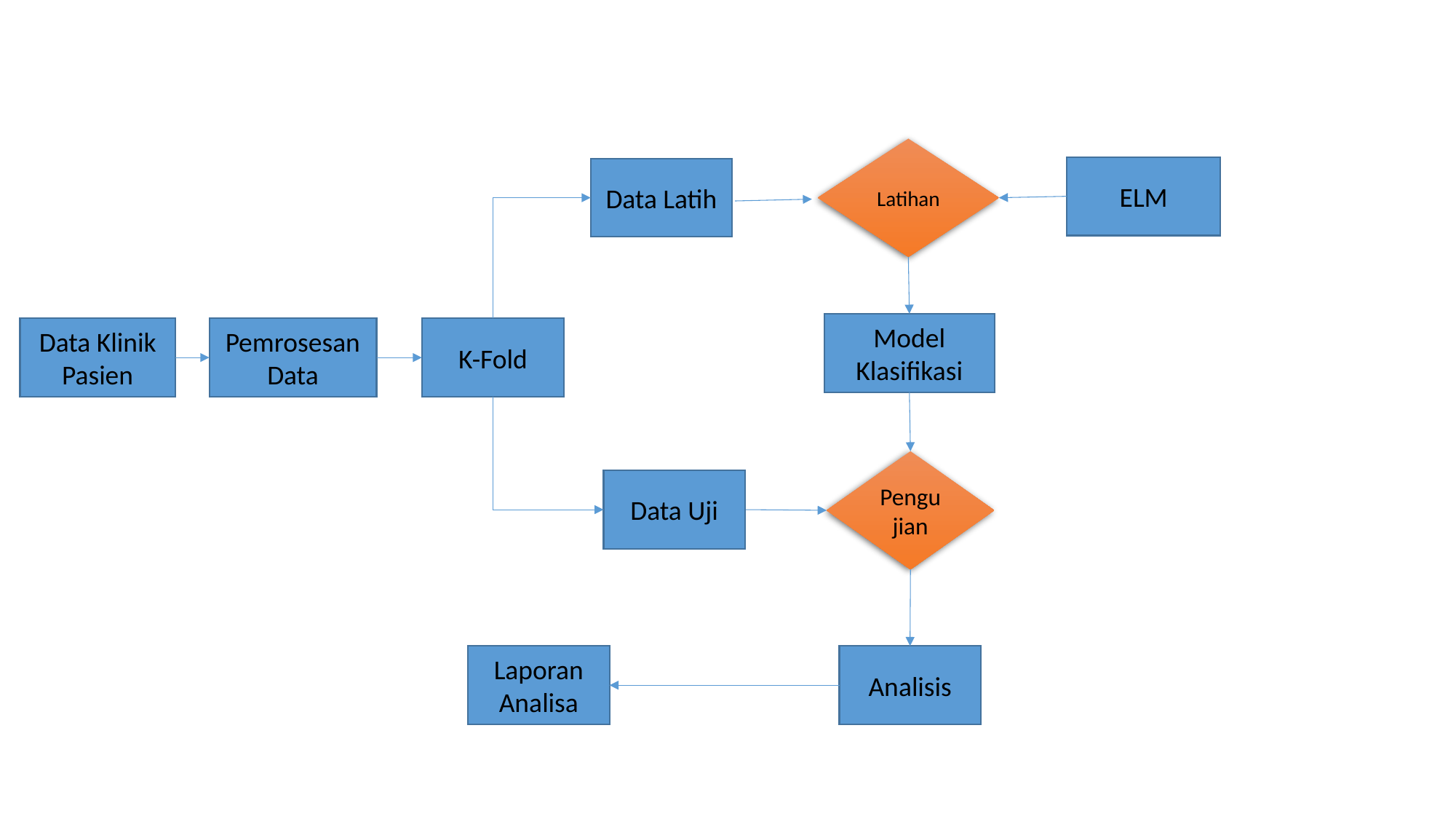

Latihan
ELM
Data Latih
Model Klasifikasi
Data Klinik Pasien
Pemrosesan Data
K-Fold
Pengujian
Data Uji
Laporan Analisa
Analisis